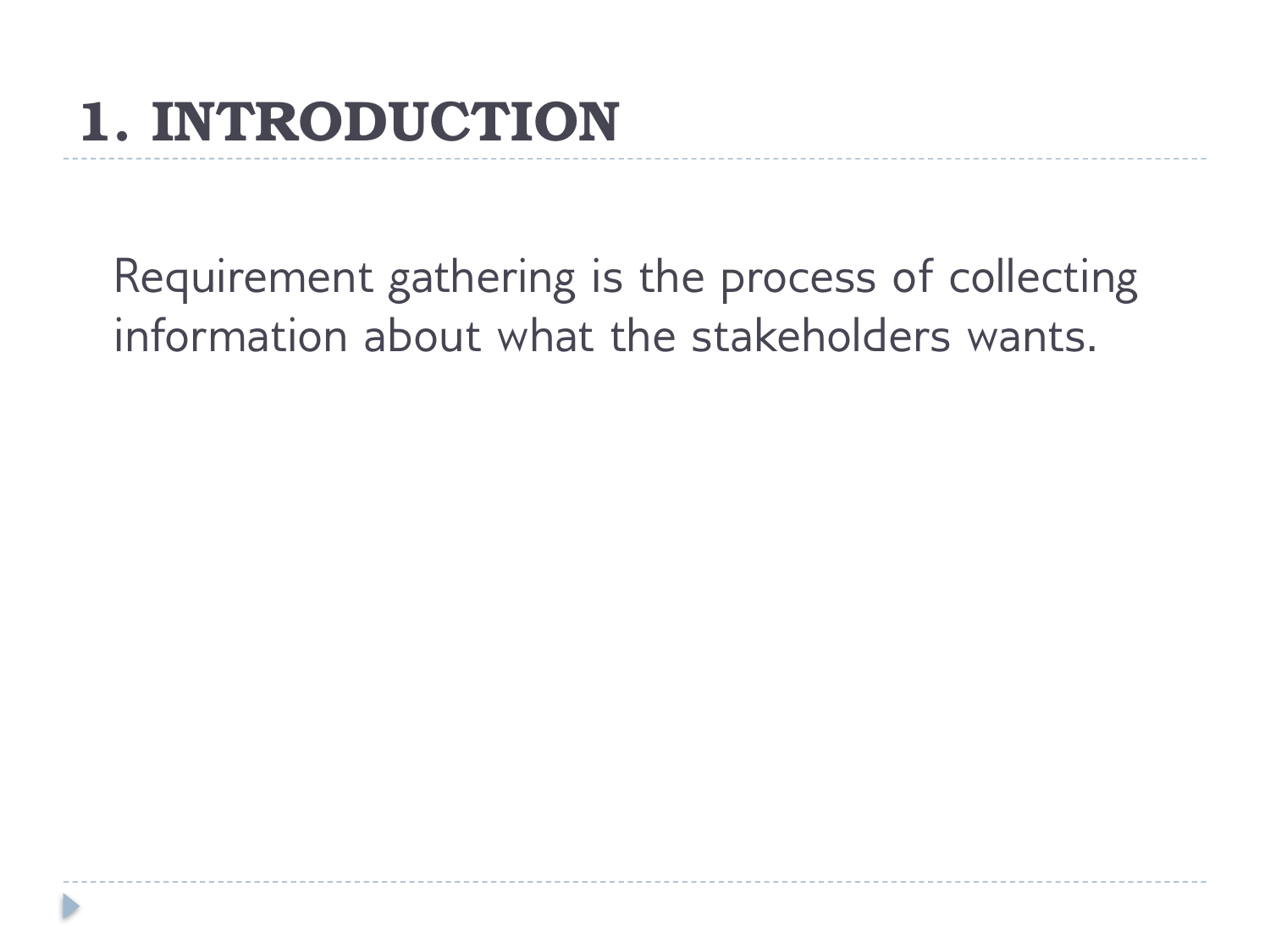

# 1. INTRODUCTION

Requirement gathering is the process of collecting information about what the stakeholders wants.